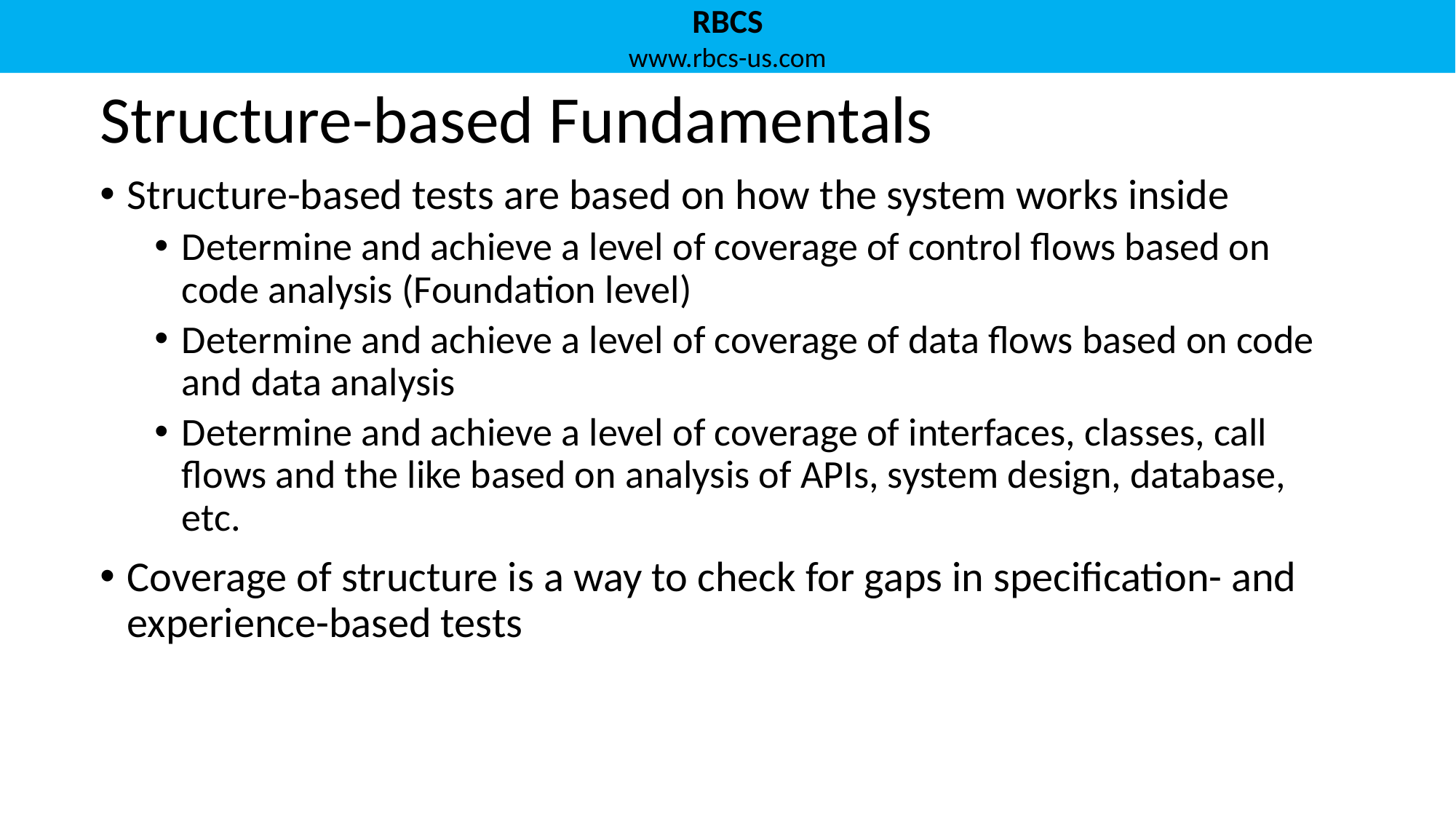

# Structure-based Fundamentals
Structure-based tests are based on how the system works inside
Determine and achieve a level of coverage of control flows based on code analysis (Foundation level)
Determine and achieve a level of coverage of data flows based on code and data analysis
Determine and achieve a level of coverage of interfaces, classes, call flows and the like based on analysis of APIs, system design, database, etc.
Coverage of structure is a way to check for gaps in specification- and experience-based tests